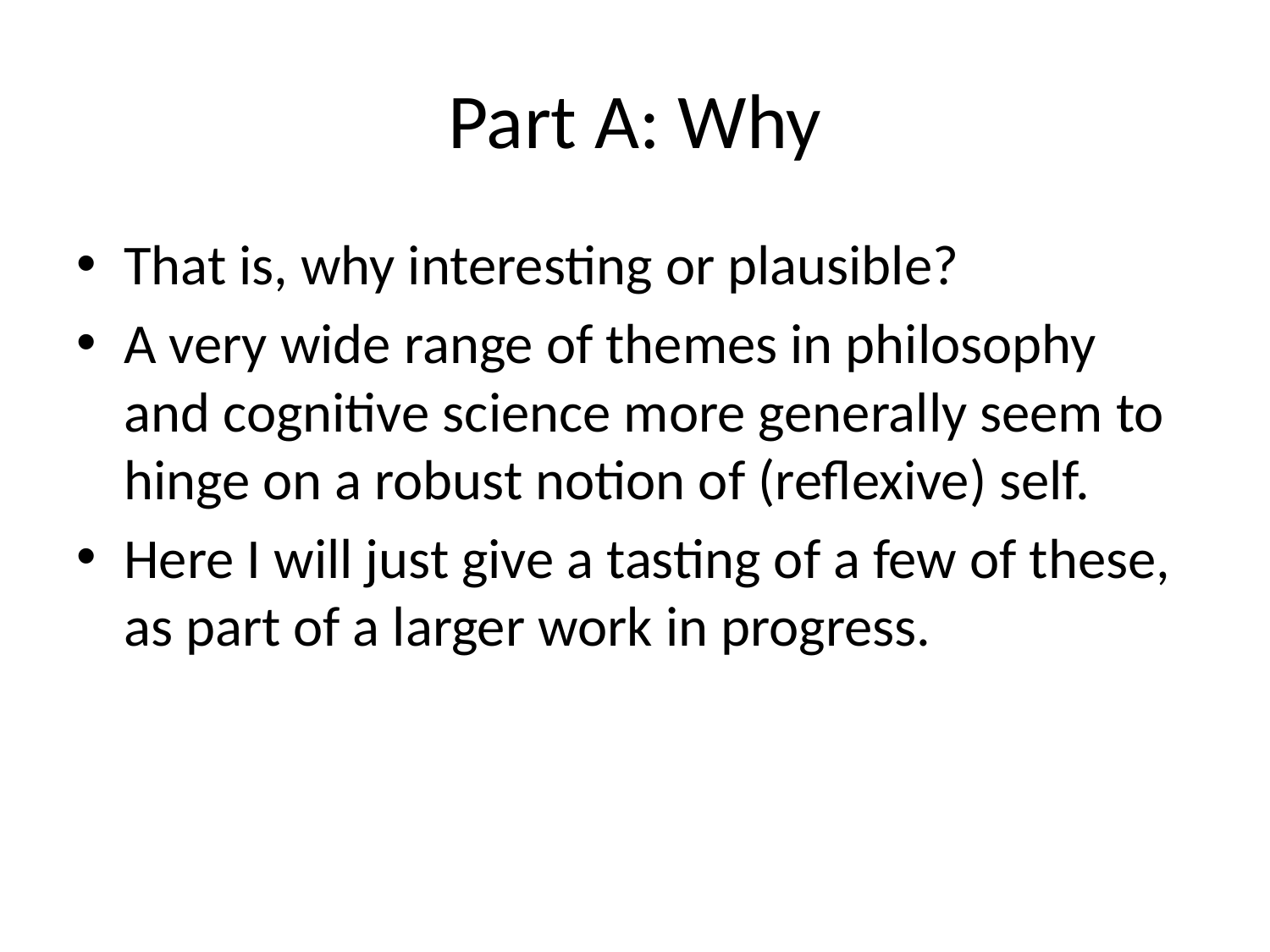

# Part A: Why
That is, why interesting or plausible?
A very wide range of themes in philosophy and cognitive science more generally seem to hinge on a robust notion of (reflexive) self.
Here I will just give a tasting of a few of these, as part of a larger work in progress.